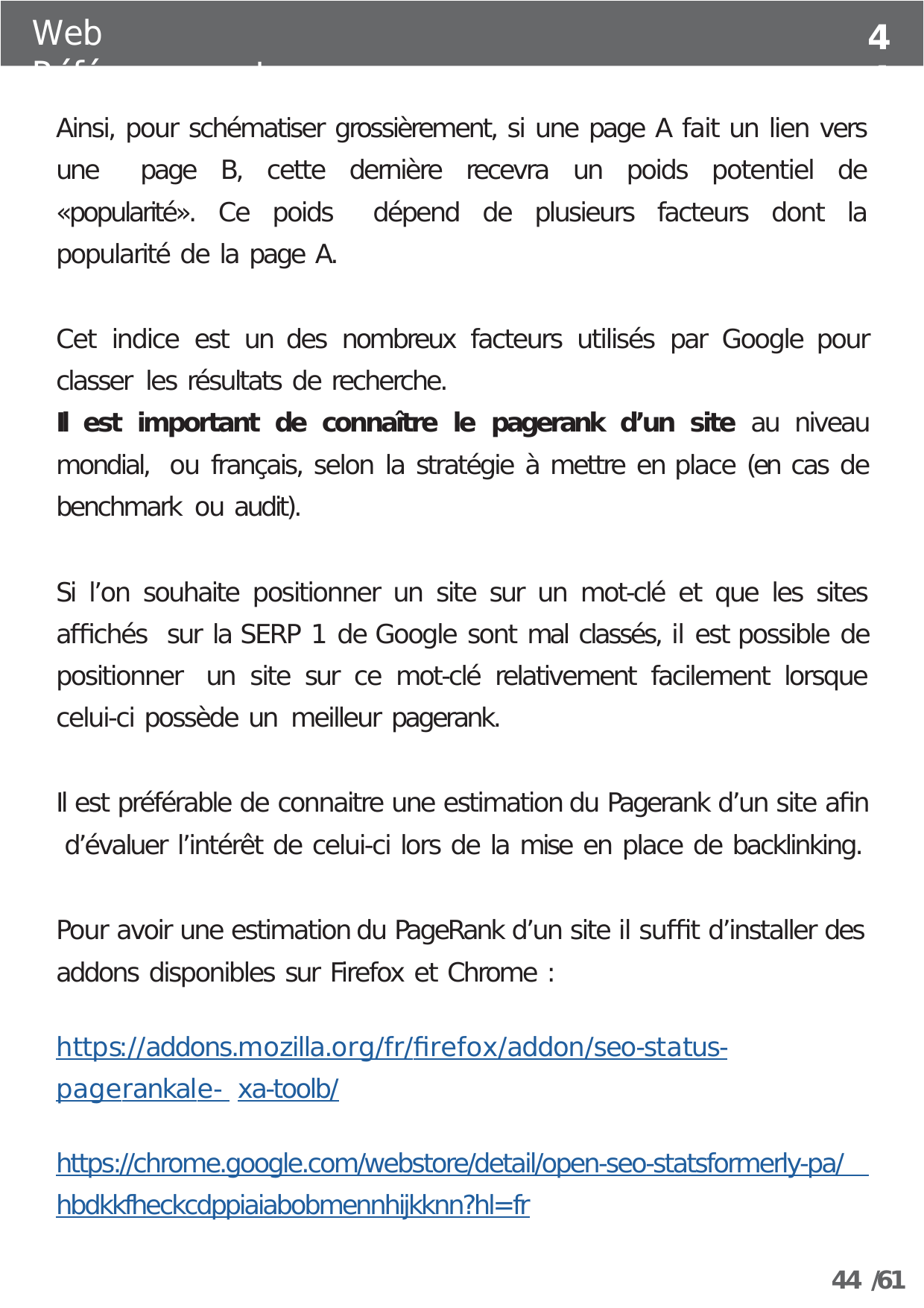

Web Référencement
44
Ainsi, pour schématiser grossièrement, si une page A fait un lien vers une  page B, cette dernière recevra un poids potentiel de «popularité». Ce poids  dépend de plusieurs facteurs dont la popularité de la page A.

Cet indice est un des nombreux facteurs utilisés par Google pour classer  les résultats de recherche.
Il est important de connaître le pagerank d’un site au niveau mondial,  ou français, selon la stratégie à mettre en place (en cas de benchmark  ou audit).

Si l’on souhaite positionner un site sur un mot-clé et que les sites affichés  sur la SERP 1 de Google sont mal classés, il est possible de positionner  un site sur ce mot-clé relativement facilement lorsque celui-ci possède un  meilleur pagerank.

Il est préférable de connaitre une estimation du Pagerank d’un site afin  d’évaluer l’intérêt de celui-ci lors de la mise en place de backlinking.

Pour avoir une estimation du PageRank d’un site il suffit d’installer des  addons disponibles sur Firefox et Chrome :

https://addons.mozilla.org/fr/firefox/addon/seo-status-pagerankale-  xa-toolb/

https://chrome.google.com/webstore/detail/open-seo-statsformerly-pa/  hbdkkfheckcdppiaiabobmennhijkknn?hl=fr
44 /61